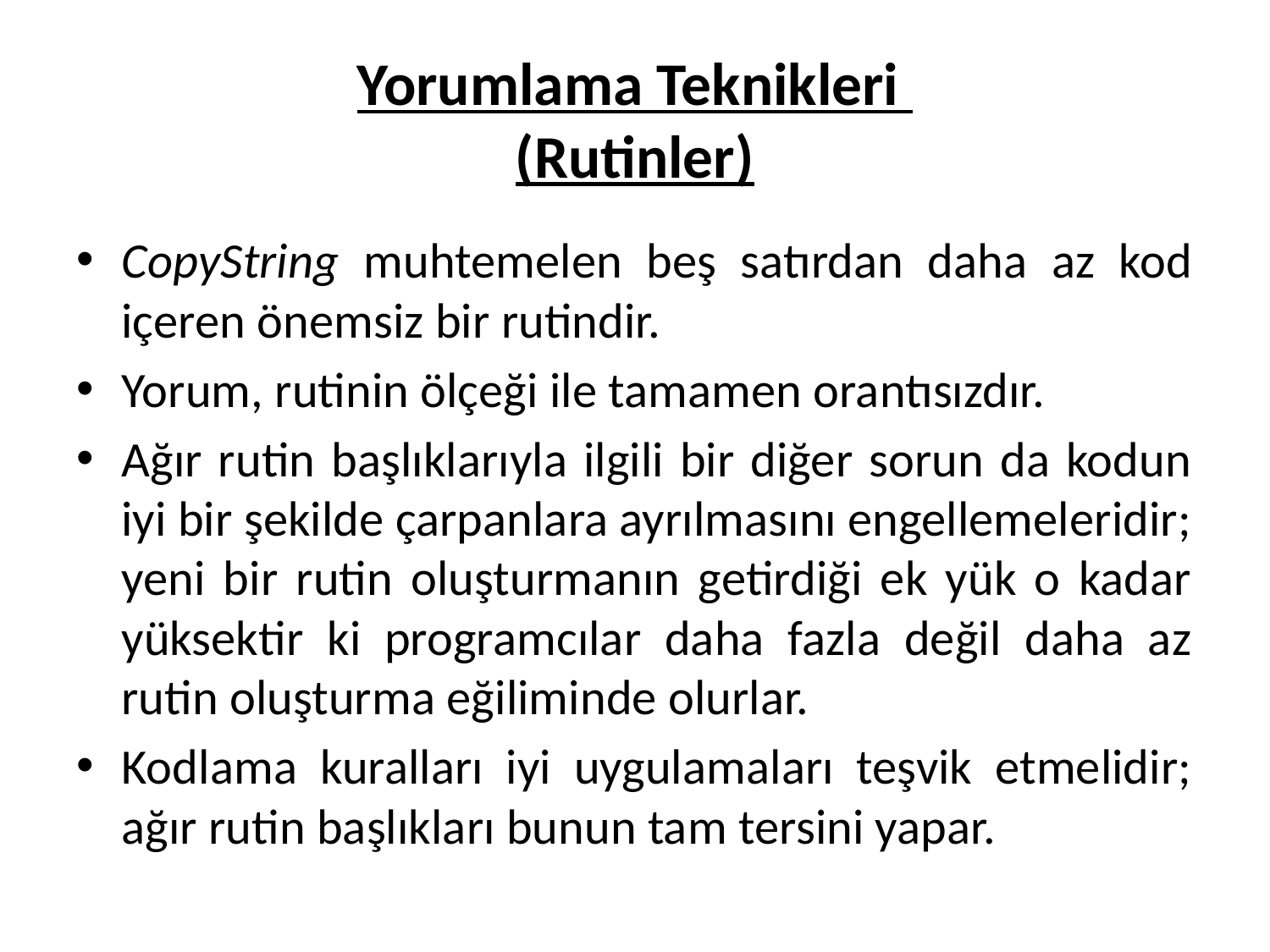

# Yorumlama Teknikleri (Rutinler)
CopyString muhtemelen beş satırdan daha az kod içeren önemsiz bir rutindir.
Yorum, rutinin ölçeği ile tamamen orantısızdır.
Ağır rutin başlıklarıyla ilgili bir diğer sorun da kodun iyi bir şekilde çarpanlara ayrılmasını engellemeleridir; yeni bir rutin oluşturmanın getirdiği ek yük o kadar yüksektir ki programcılar daha fazla değil daha az rutin oluşturma eğiliminde olurlar.
Kodlama kuralları iyi uygulamaları teşvik etmelidir; ağır rutin başlıkları bunun tam tersini yapar.